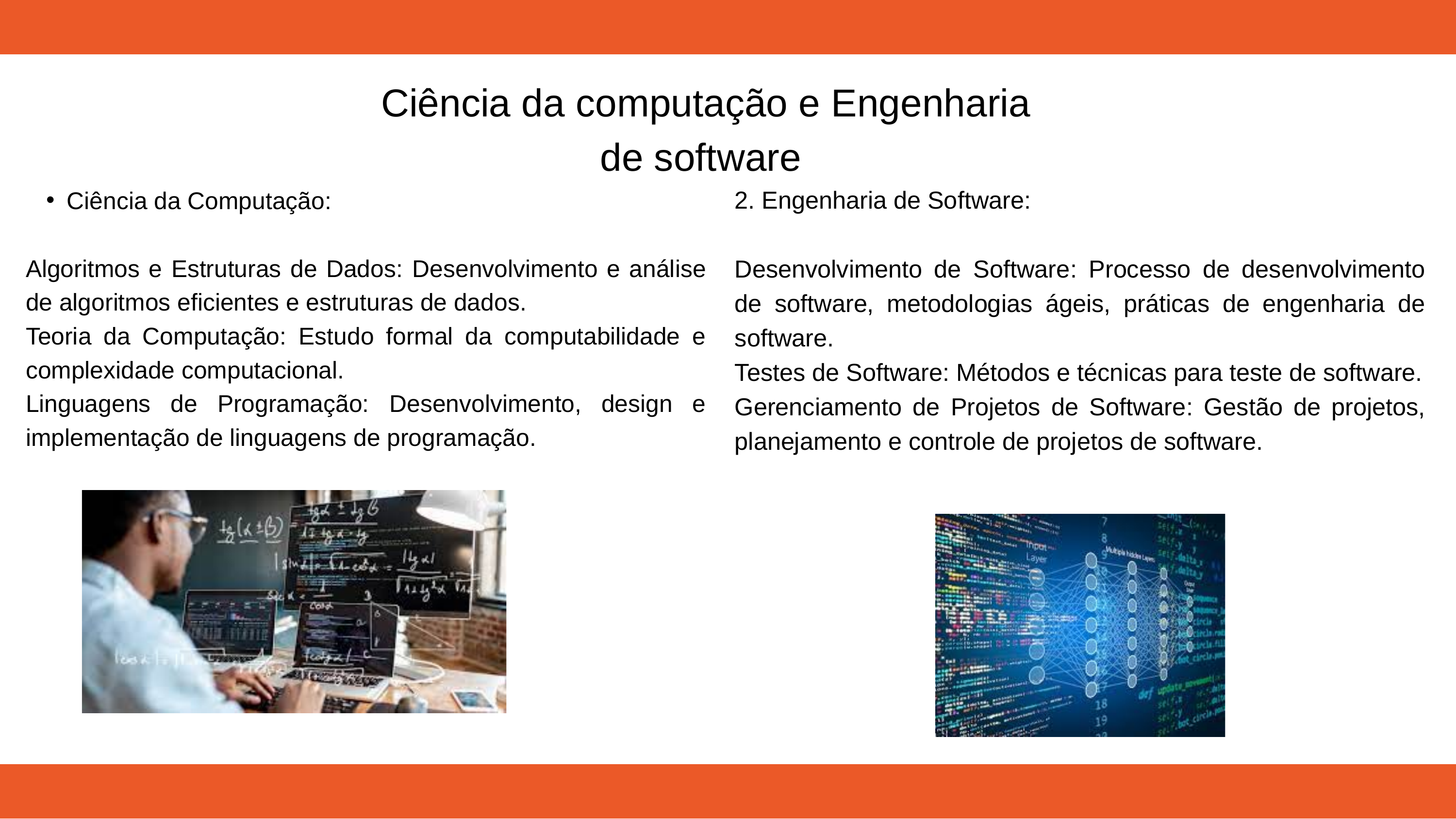

Ciência da computação e Engenharia de software
2. Engenharia de Software:

Desenvolvimento de Software: Processo de desenvolvimento de software, metodologias ágeis, práticas de engenharia de software.
Testes de Software: Métodos e técnicas para teste de software.
Gerenciamento de Projetos de Software: Gestão de projetos, planejamento e controle de projetos de software.
Ciência da Computação:

Algoritmos e Estruturas de Dados: Desenvolvimento e análise de algoritmos eficientes e estruturas de dados.
Teoria da Computação: Estudo formal da computabilidade e complexidade computacional.
Linguagens de Programação: Desenvolvimento, design e implementação de linguagens de programação.